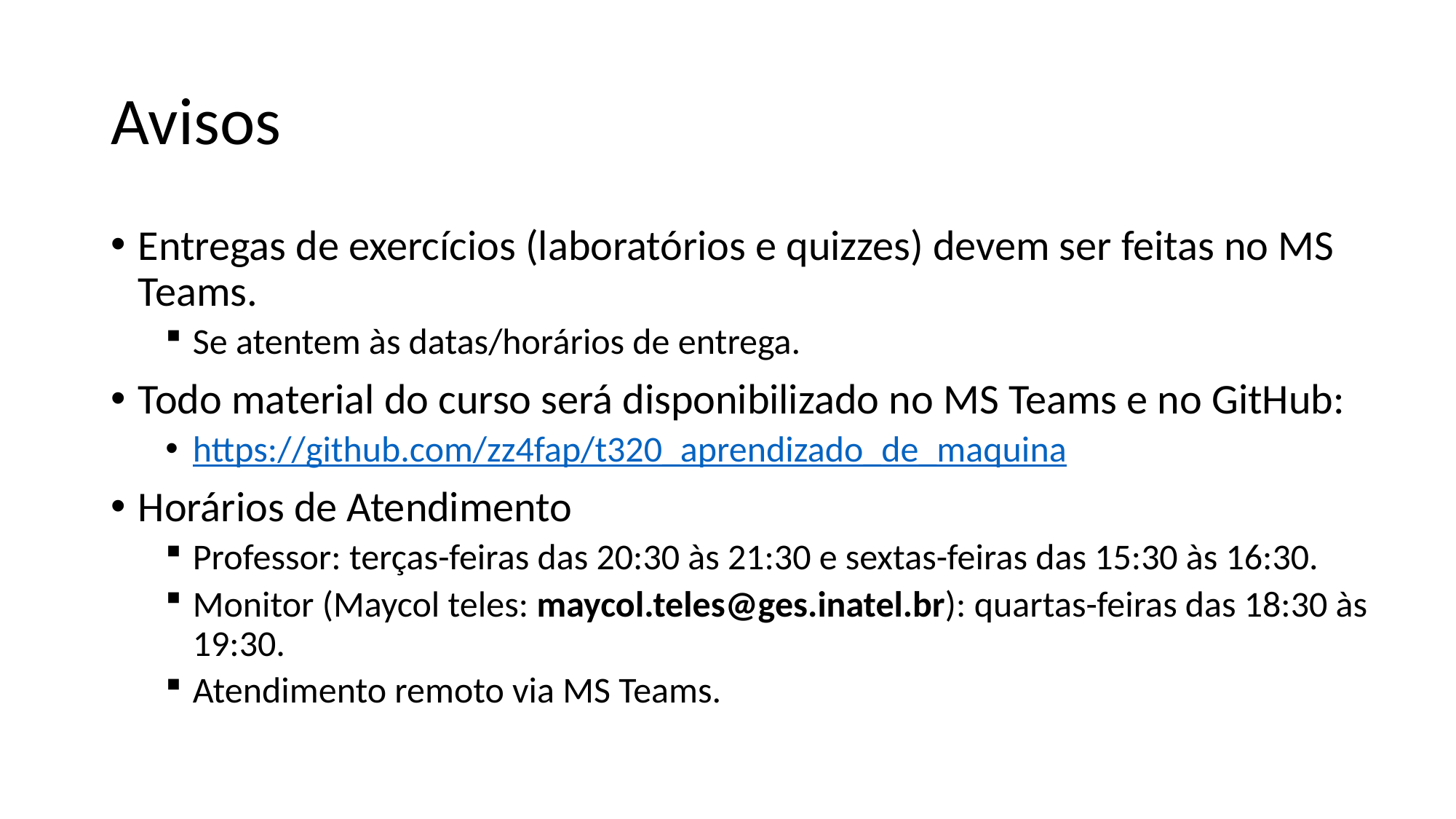

# Avisos
Entregas de exercícios (laboratórios e quizzes) devem ser feitas no MS Teams.
Se atentem às datas/horários de entrega.
Todo material do curso será disponibilizado no MS Teams e no GitHub:
https://github.com/zz4fap/t320_aprendizado_de_maquina
Horários de Atendimento
Professor: terças-feiras das 20:30 às 21:30 e sextas-feiras das 15:30 às 16:30.
Monitor (Maycol teles: maycol.teles@ges.inatel.br): quartas-feiras das 18:30 às 19:30.
Atendimento remoto via MS Teams.